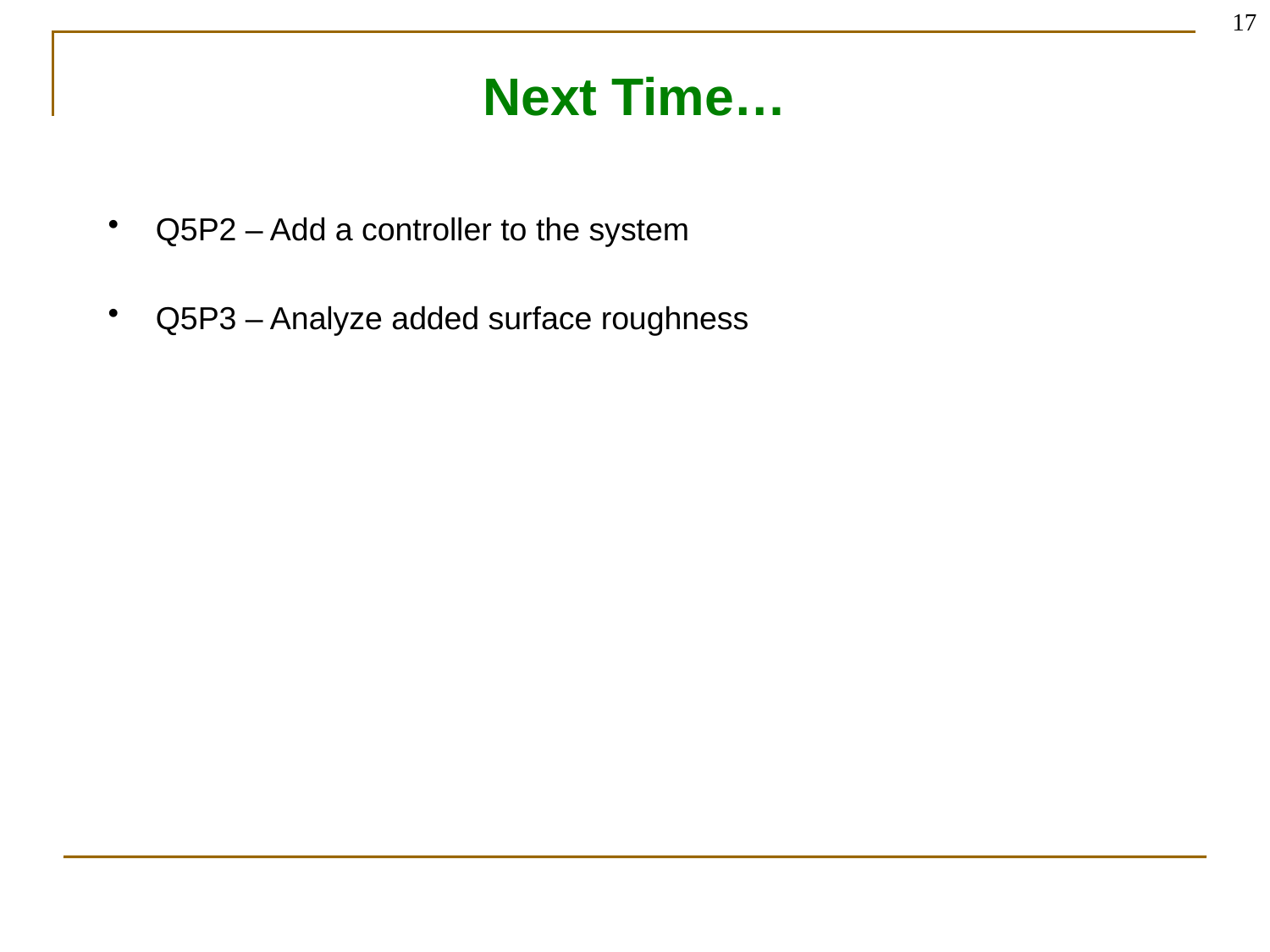

17
# Next Time…
Q5P2 – Add a controller to the system

Q5P3 – Analyze added surface roughness